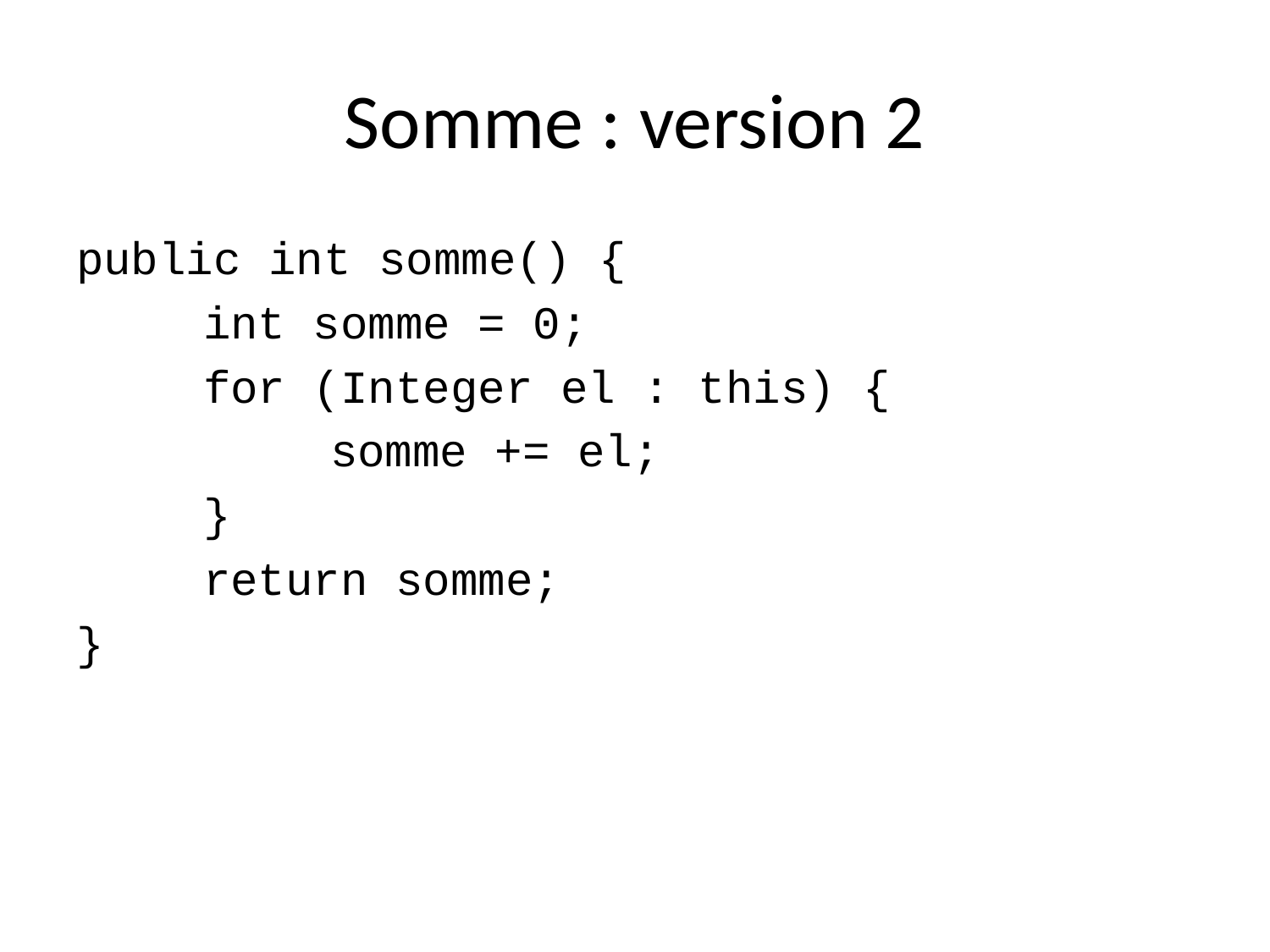

# Somme : version 2
public int somme() {
	int somme = 0;
	for (Integer el : this) {
		somme += el;
	}
	return somme;
}